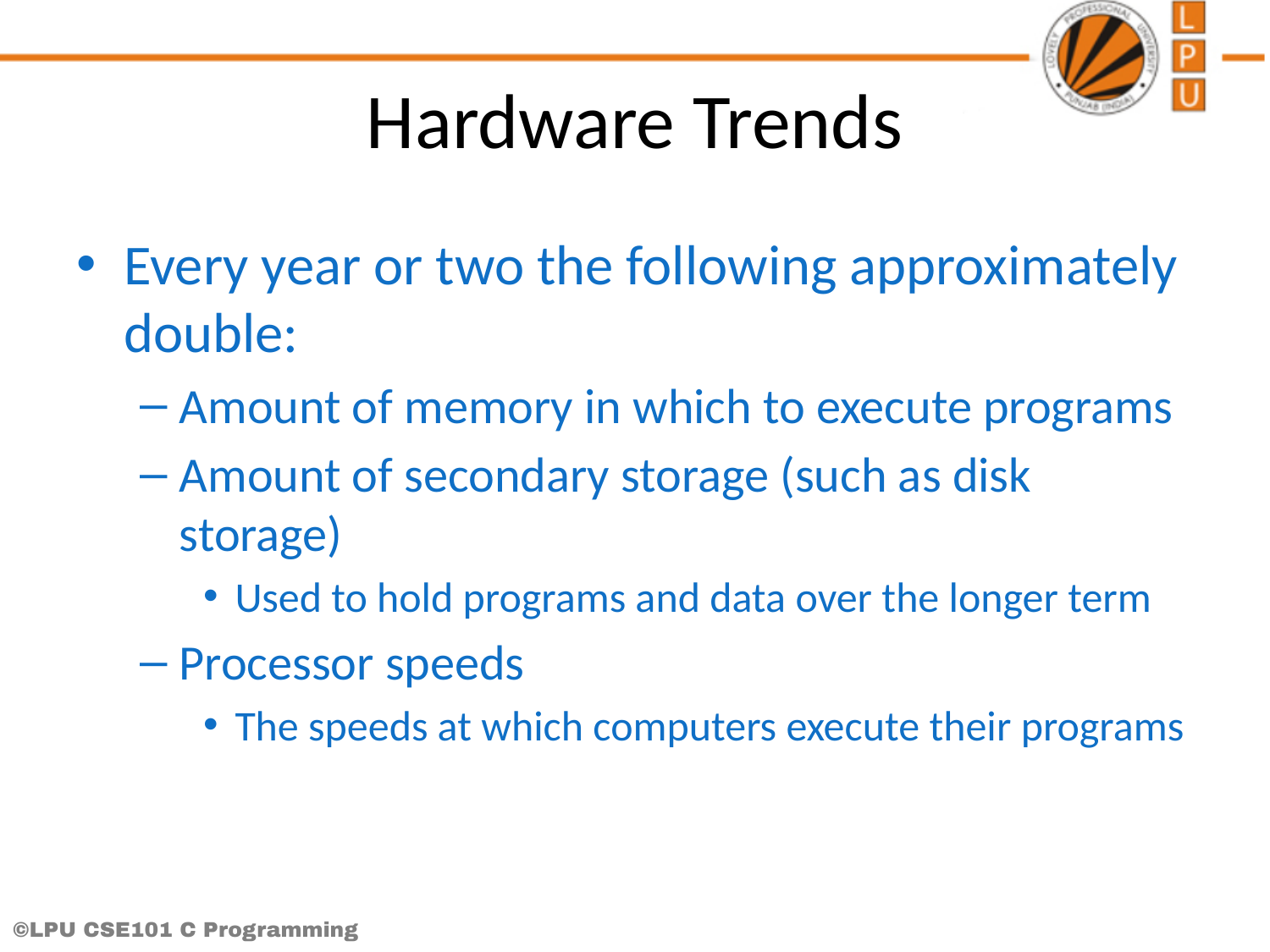

# Hardware Trends
Every year or two the following approximately double:
Amount of memory in which to execute programs
Amount of secondary storage (such as disk storage)
Used to hold programs and data over the longer term
Processor speeds
The speeds at which computers execute their programs